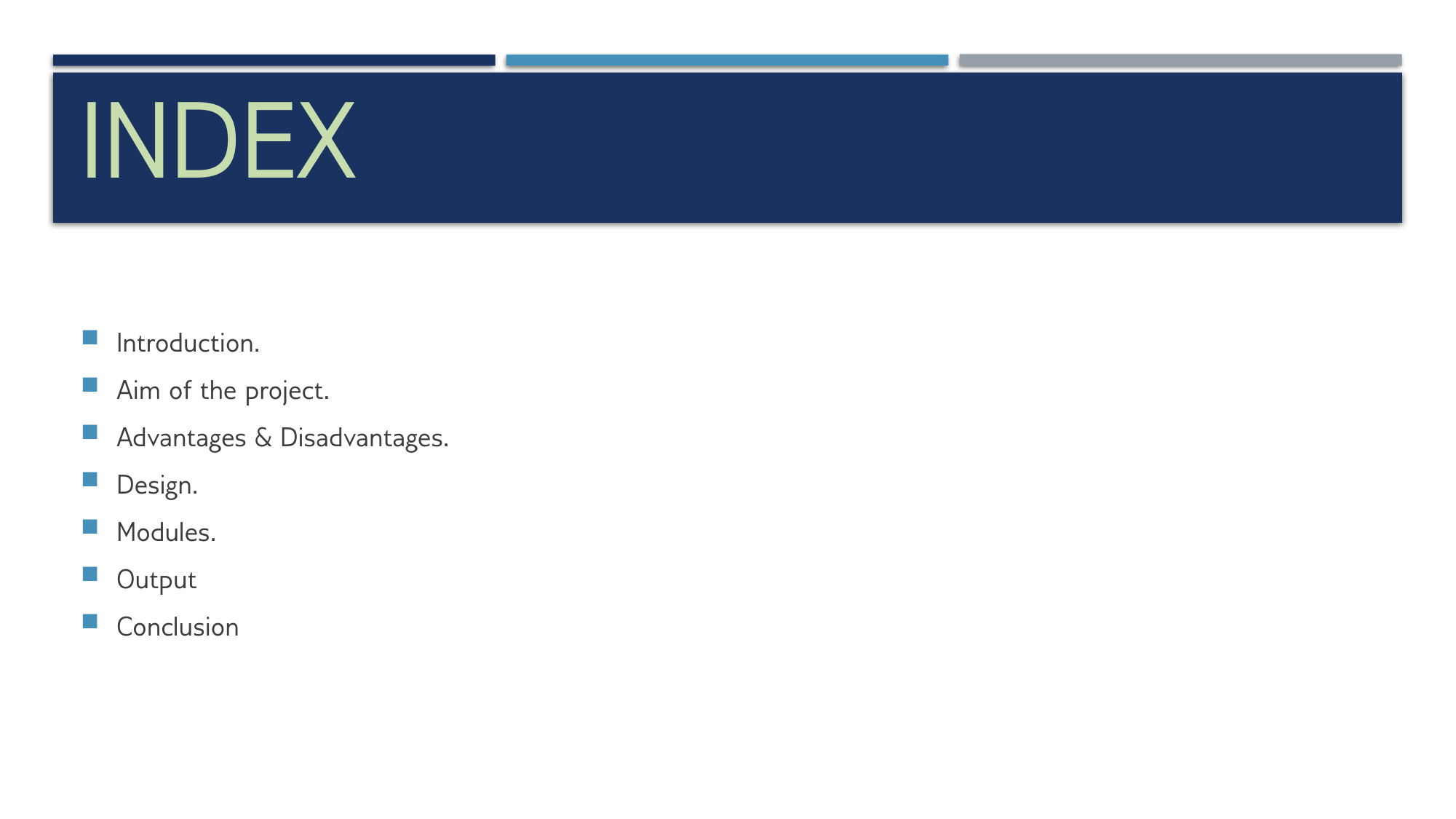

# Index
Introduction.
Aim of the project.
Advantages & Disadvantages.
Design.
Modules.
Output
Conclusion